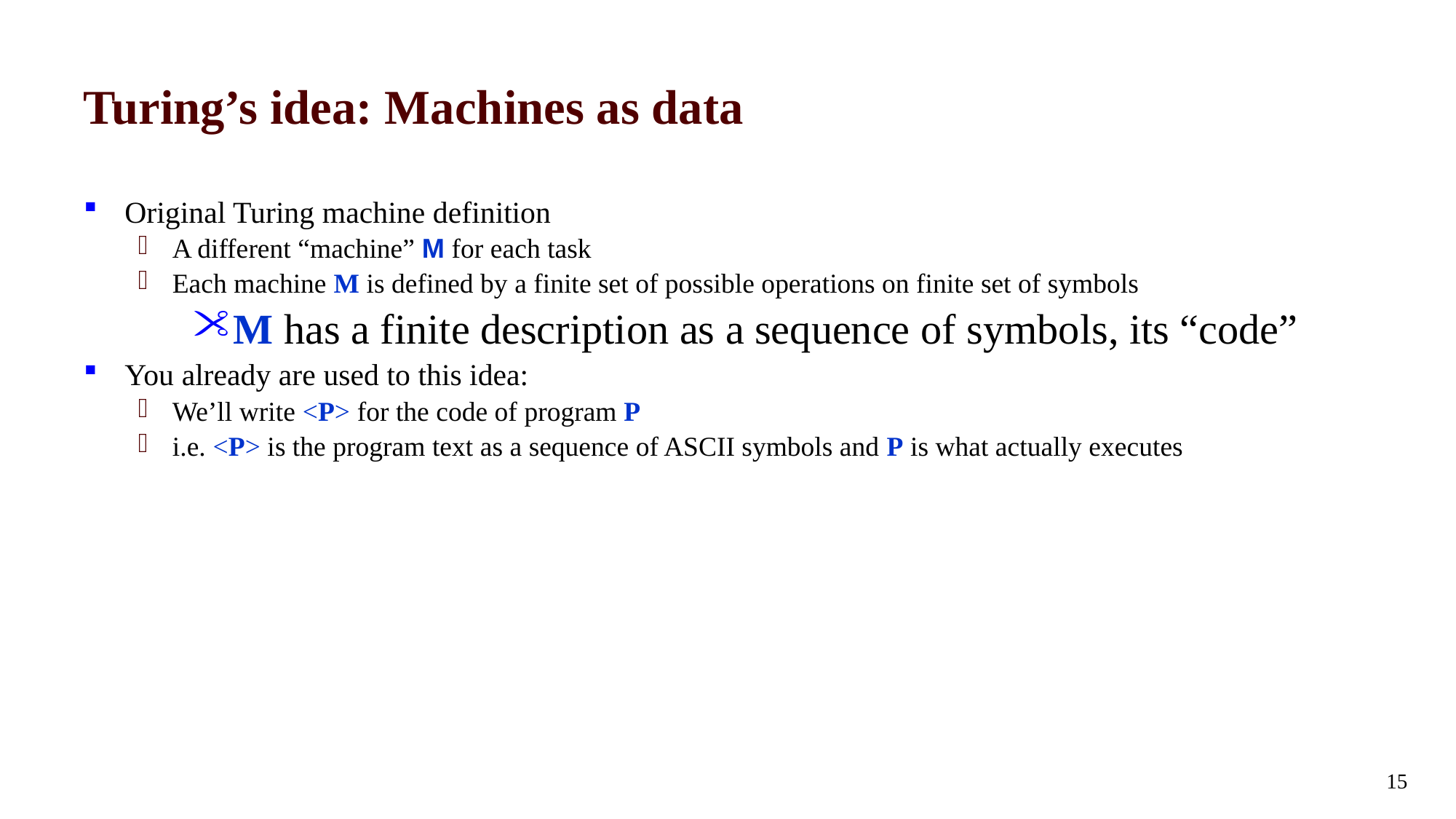

15
# Turing’s idea: Machines as data
Original Turing machine definition
A different “machine” M for each task
Each machine M is defined by a finite set of possible operations on finite set of symbols
M has a finite description as a sequence of symbols, its “code”
You already are used to this idea:
We’ll write <P> for the code of program P
i.e. <P> is the program text as a sequence of ASCII symbols and P is what actually executes